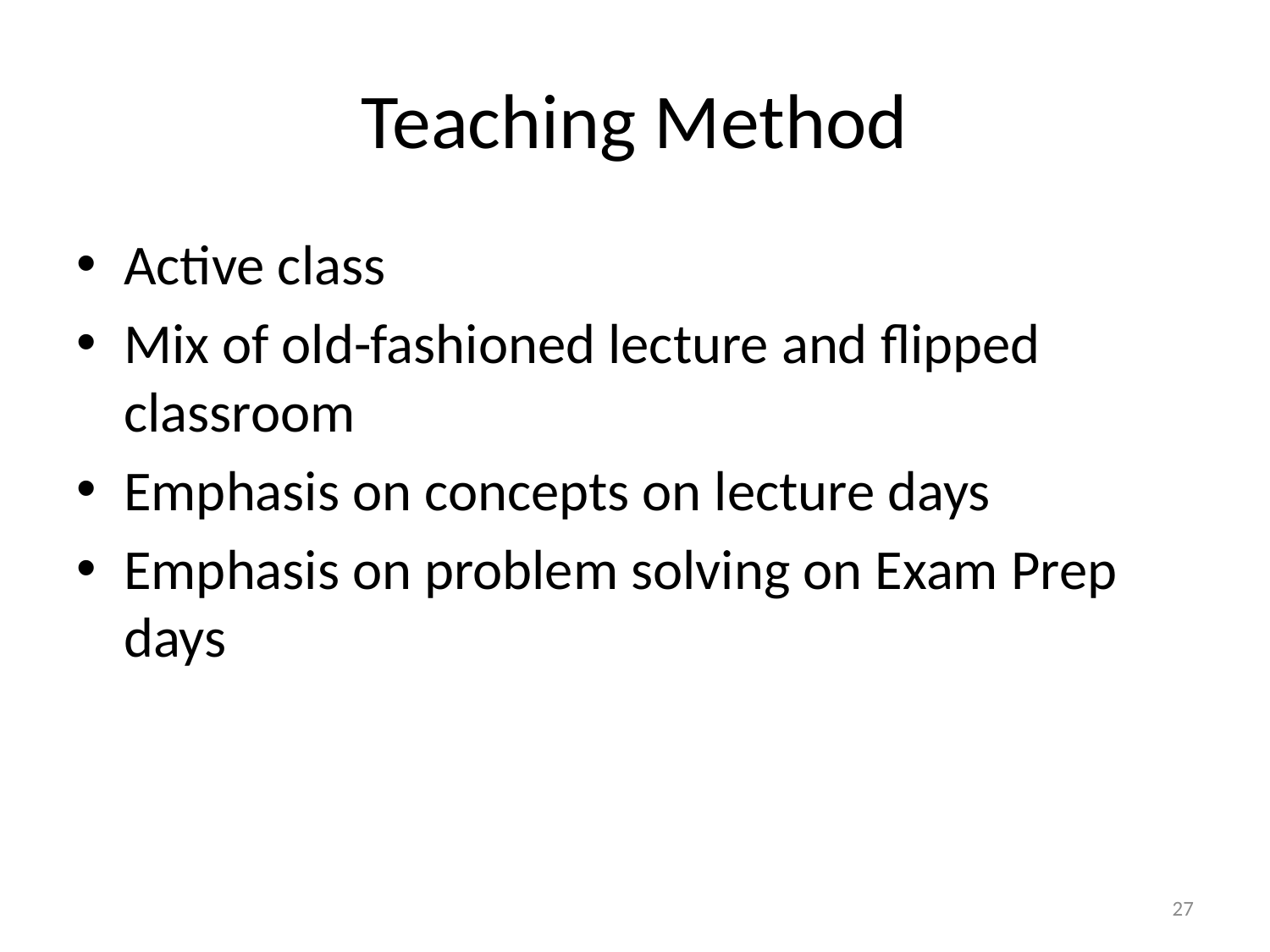

# Teaching Method
Active class
Mix of old-fashioned lecture and flipped classroom
Emphasis on concepts on lecture days
Emphasis on problem solving on Exam Prep days

27